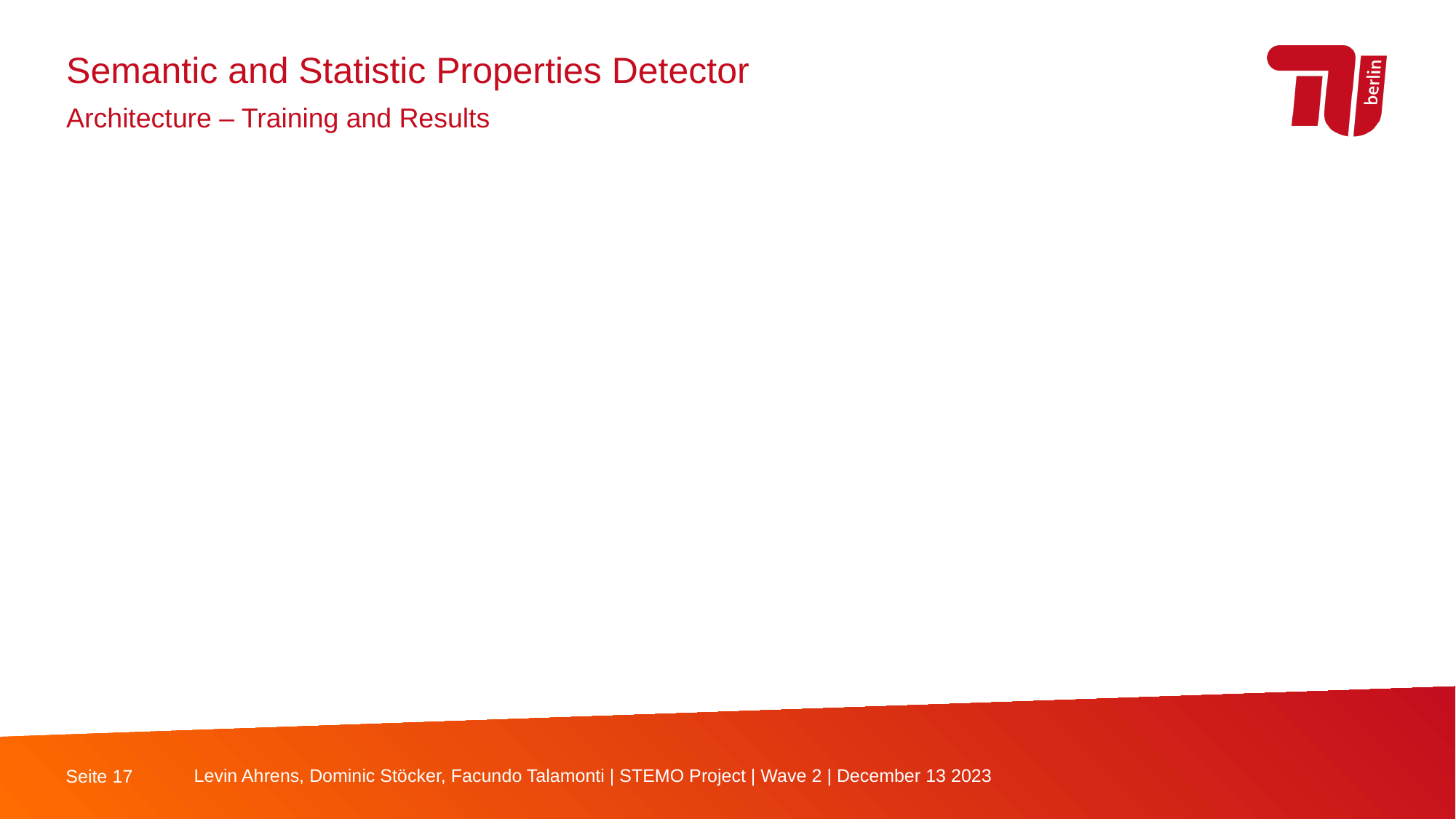

Semantic and Statistic Properties Detector
Architecture – Training and Results